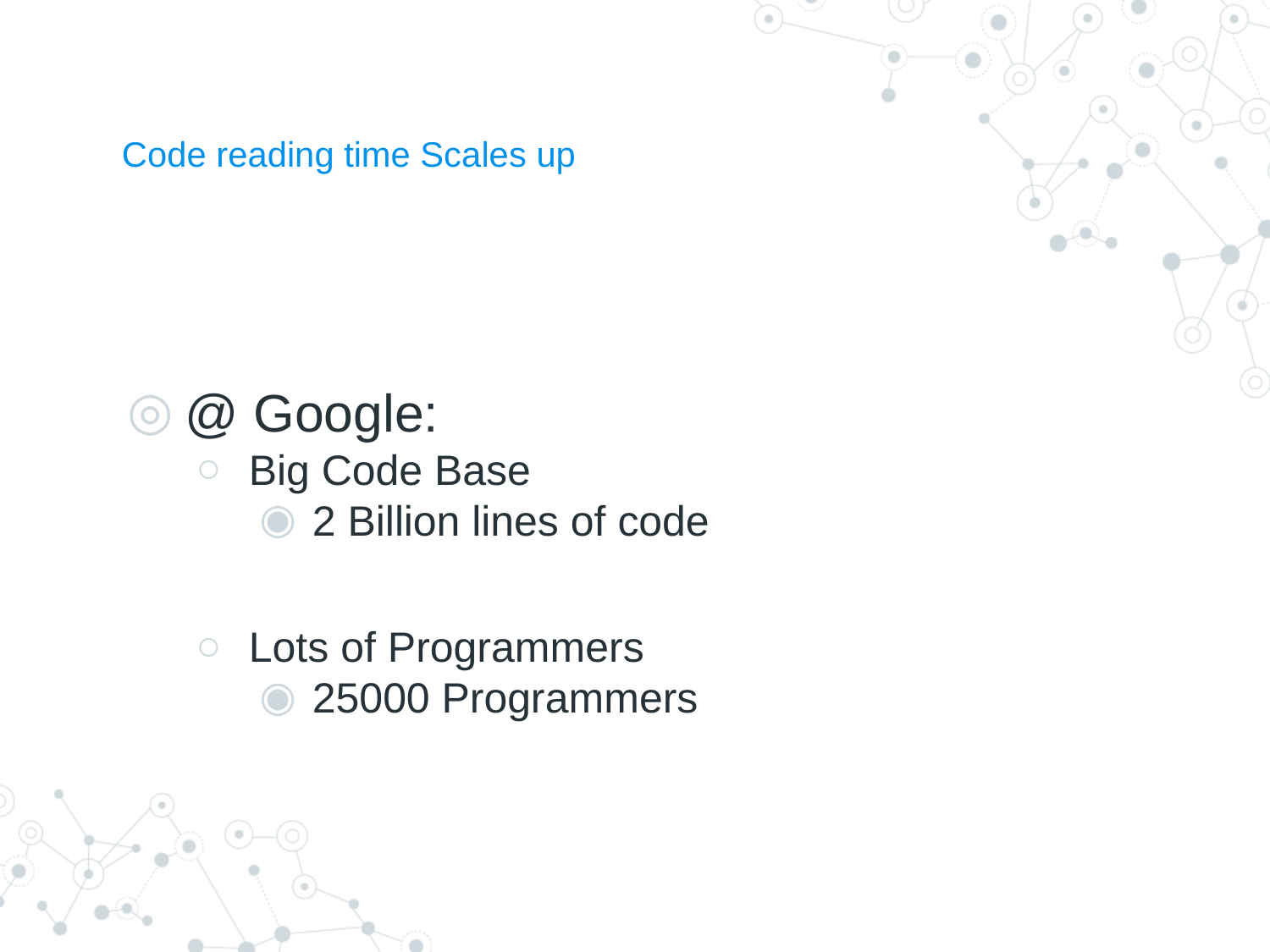

# Code reading time Scales up
@ Google:
Big Code Base
2 Billion lines of code

Lots of Programmers
25000 Programmers